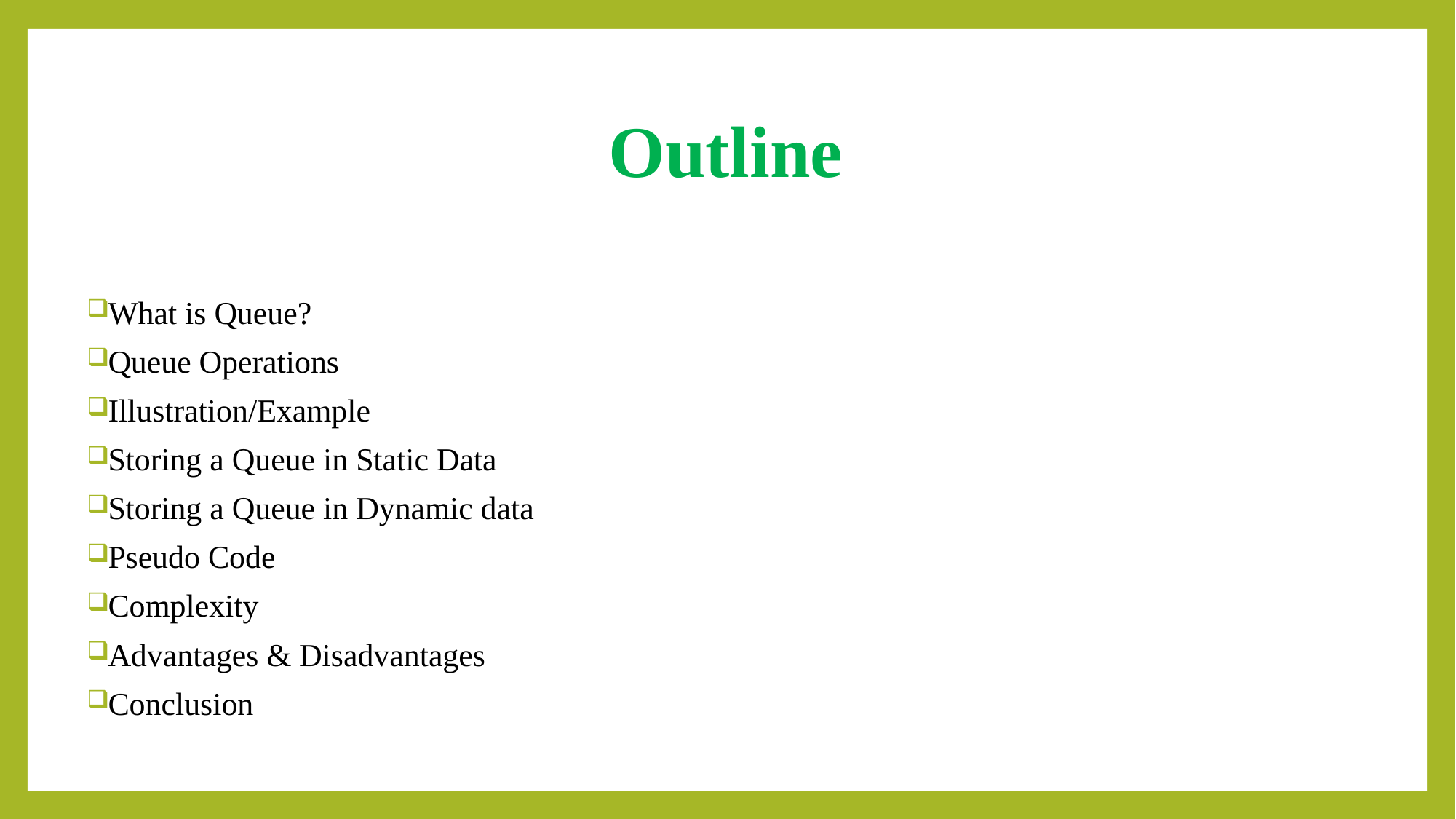

# Outline

What is Queue?
Queue Operations
Illustration/Example
Storing a Queue in Static Data
Storing a Queue in Dynamic data
Pseudo Code
Complexity
Advantages & Disadvantages
Conclusion